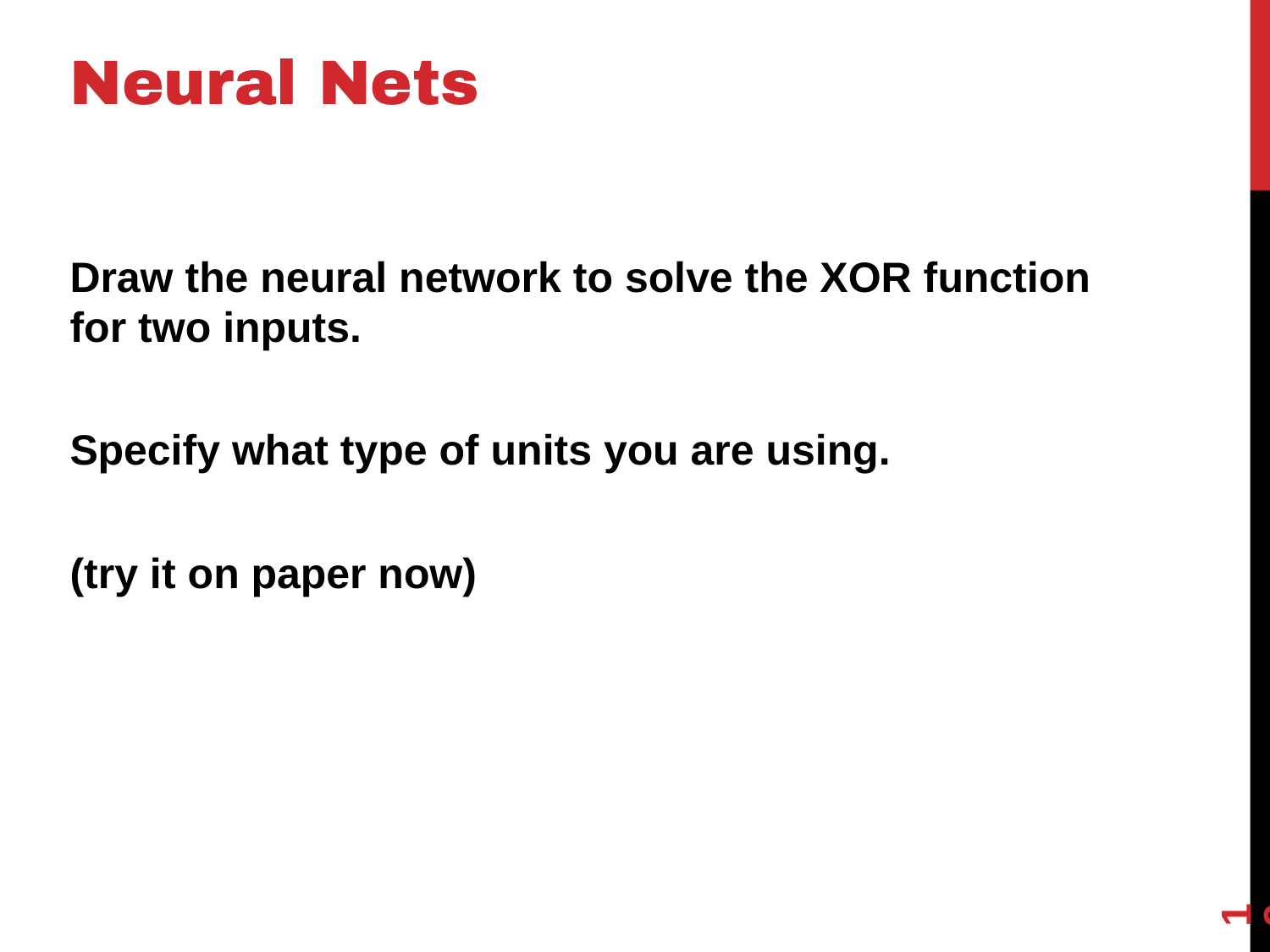

# Neural Nets
Draw the neural network to solve the XOR function for two inputs.

Specify what type of units you are using.

(try it on paper now)
19